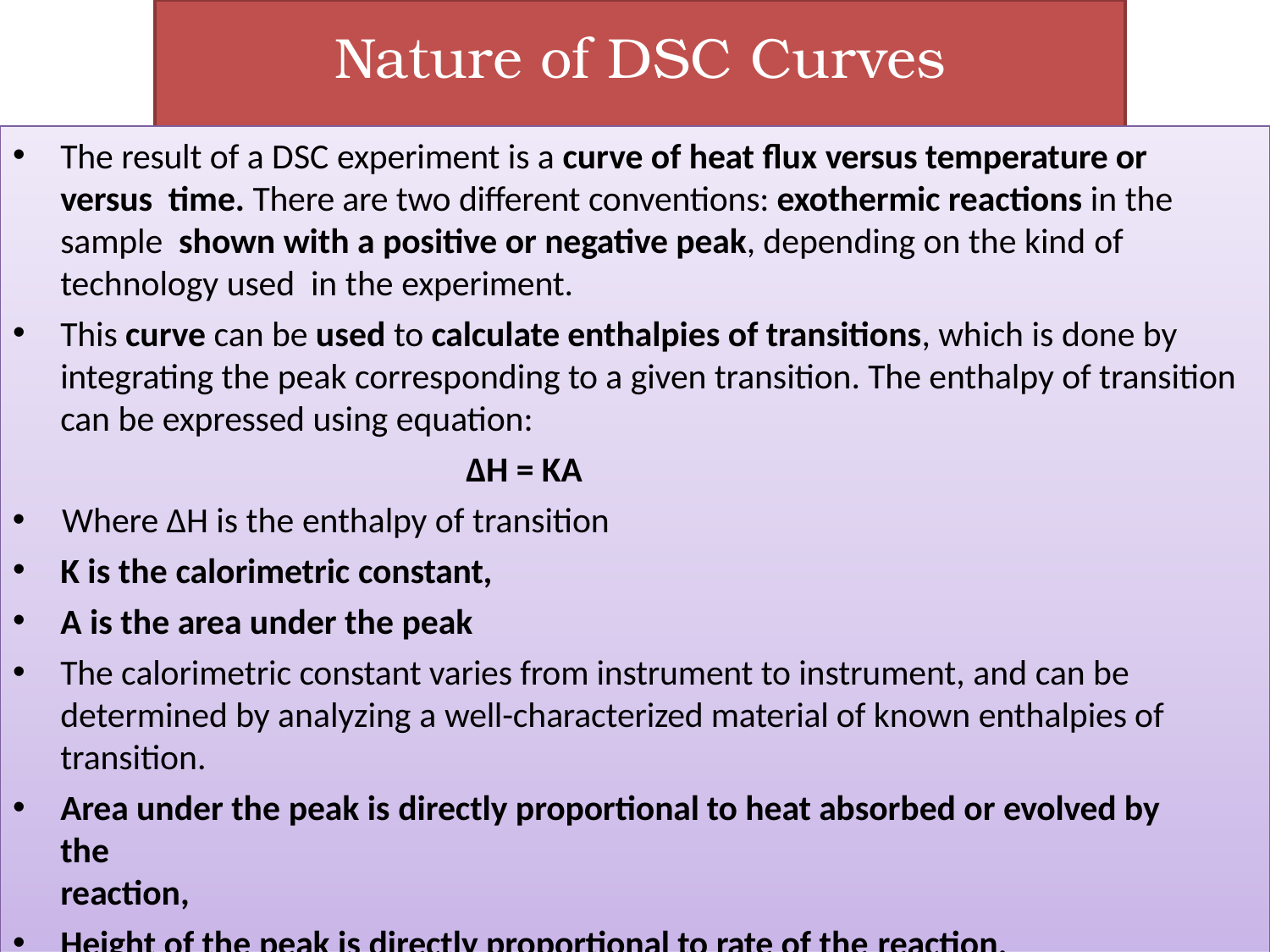

# Nature of DSC Curves

The result of a DSC experiment is a curve of heat flux versus temperature or versus  time. There are two different conventions: exothermic reactions in the sample  shown with a positive or negative peak, depending on the kind of technology used  in the experiment.
This curve can be used to calculate enthalpies of transitions, which is done by  integrating the peak corresponding to a given transition. The enthalpy of transition  can be expressed using equation:
ΔH = KA
Where ΔH is the enthalpy of transition
K is the calorimetric constant,
A is the area under the peak
The calorimetric constant varies from instrument to instrument, and can be  determined by analyzing a well-characterized material of known enthalpies of  transition.
Area under the peak is directly proportional to heat absorbed or evolved by the
reaction,
Height of the peak is directly proportional to rate of the reaction.